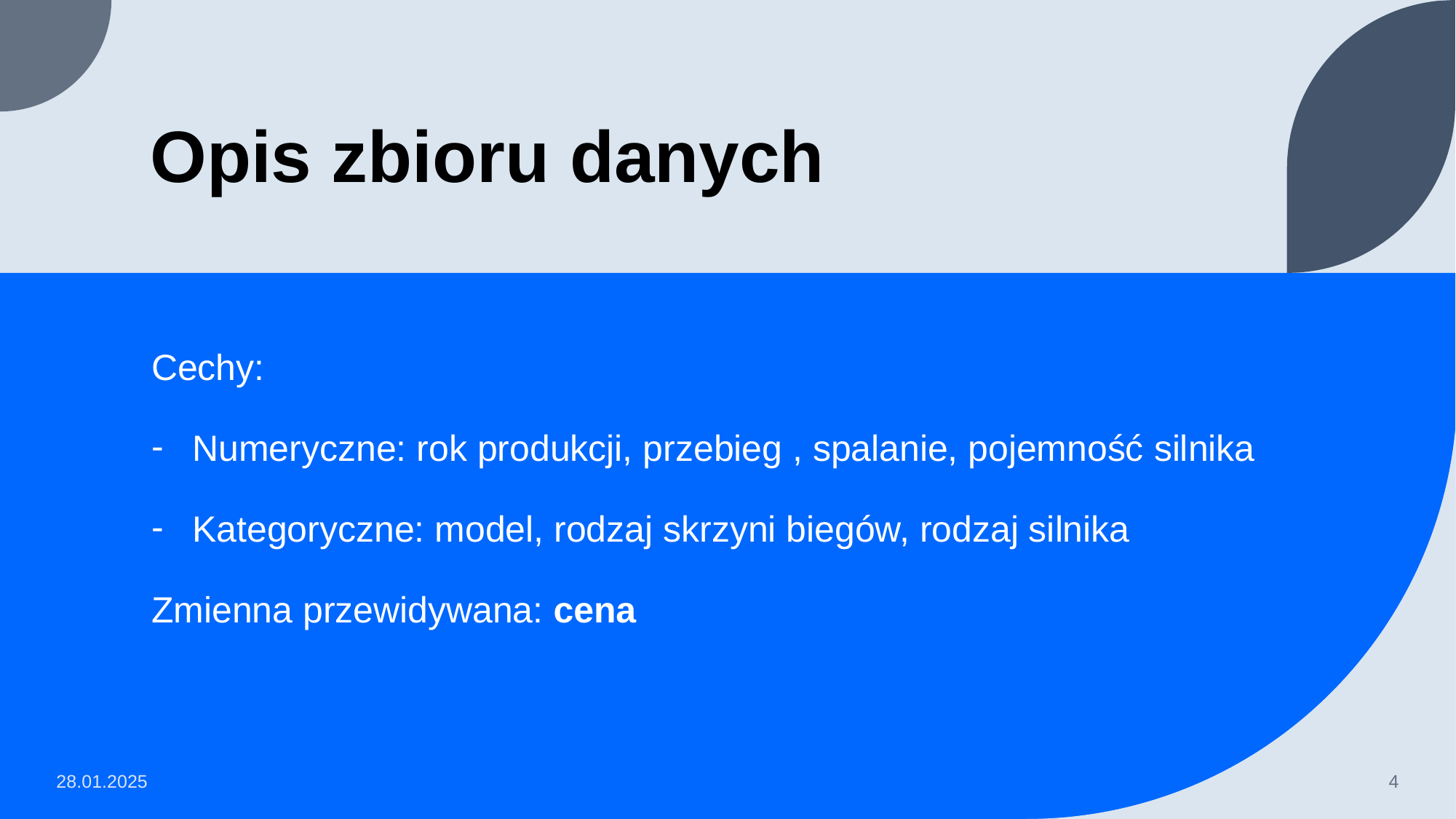

# Opis zbioru danych
Cechy:
Numeryczne: rok produkcji, przebieg , spalanie, pojemność silnika
Kategoryczne: model, rodzaj skrzyni biegów, rodzaj silnika
Zmienna przewidywana: cena
28.01.2025
4